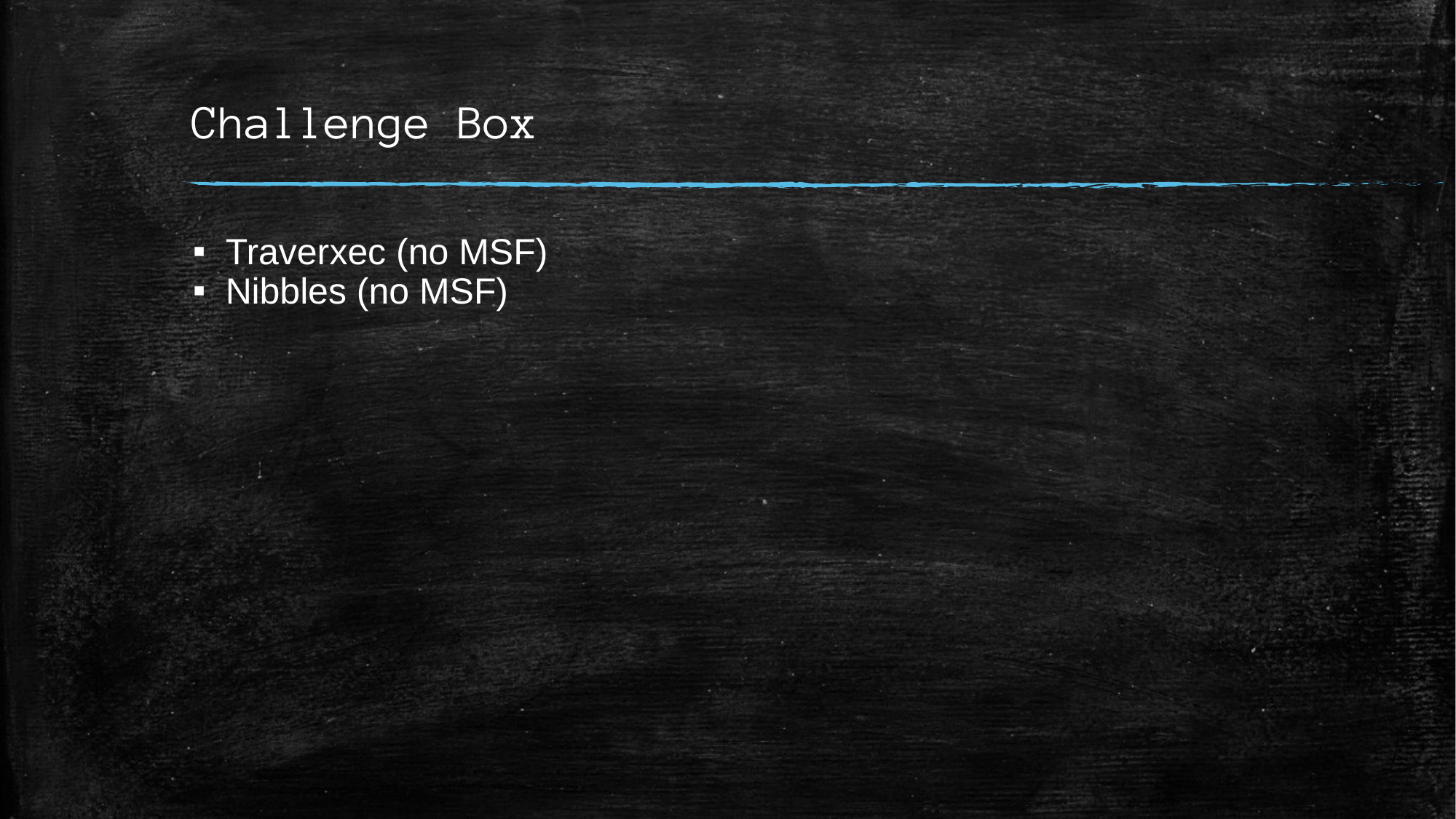

# Challenge Box
Traverxec (no MSF)
Nibbles (no MSF)